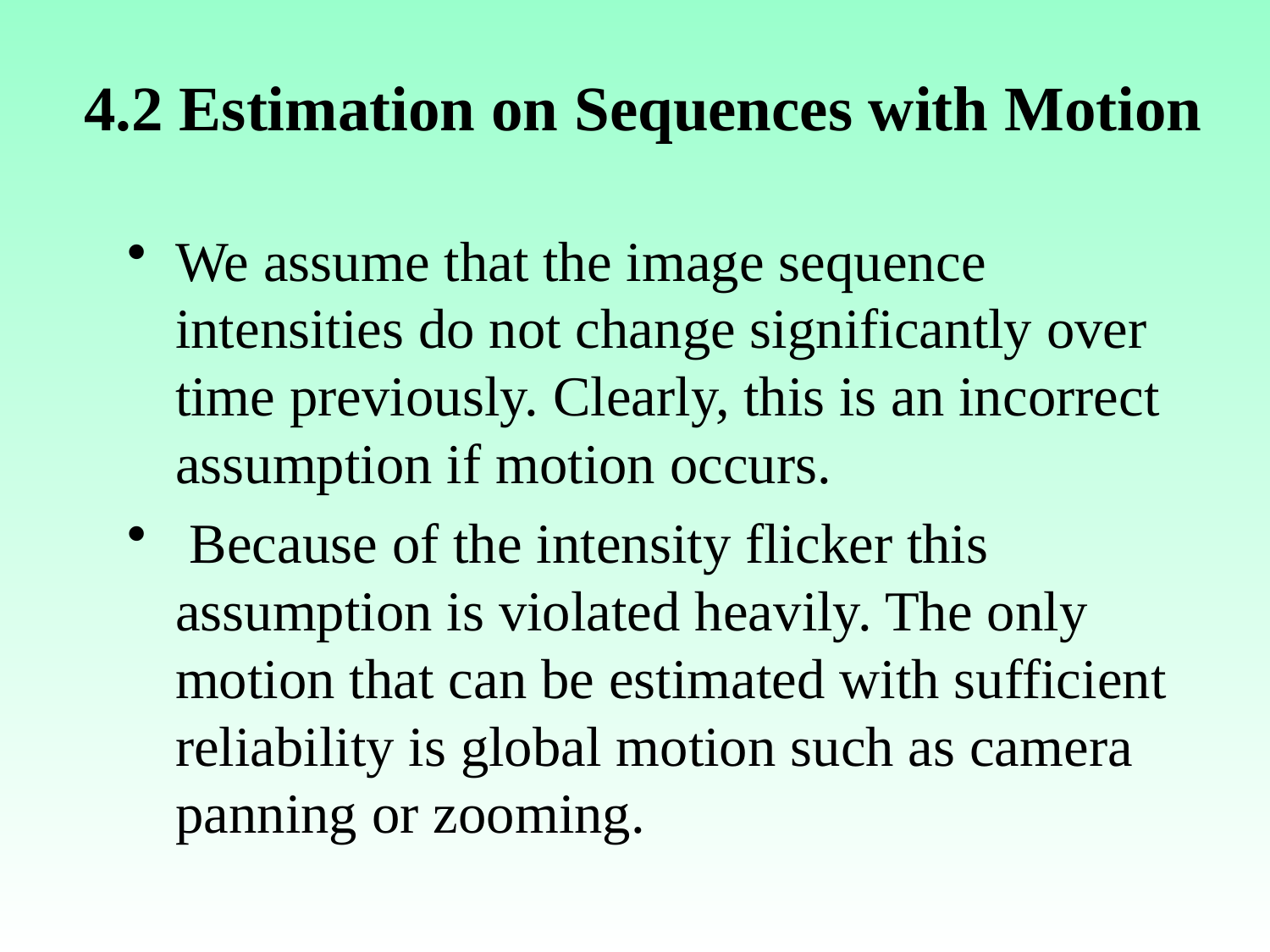

# 4.2 Estimation on Sequences with Motion

We assume that the image sequence intensities do not change significantly over time previously. Clearly, this is an incorrect assumption if motion occurs.
 Because of the intensity flicker this assumption is violated heavily. The only motion that can be estimated with sufficient reliability is global motion such as camera panning or zooming.